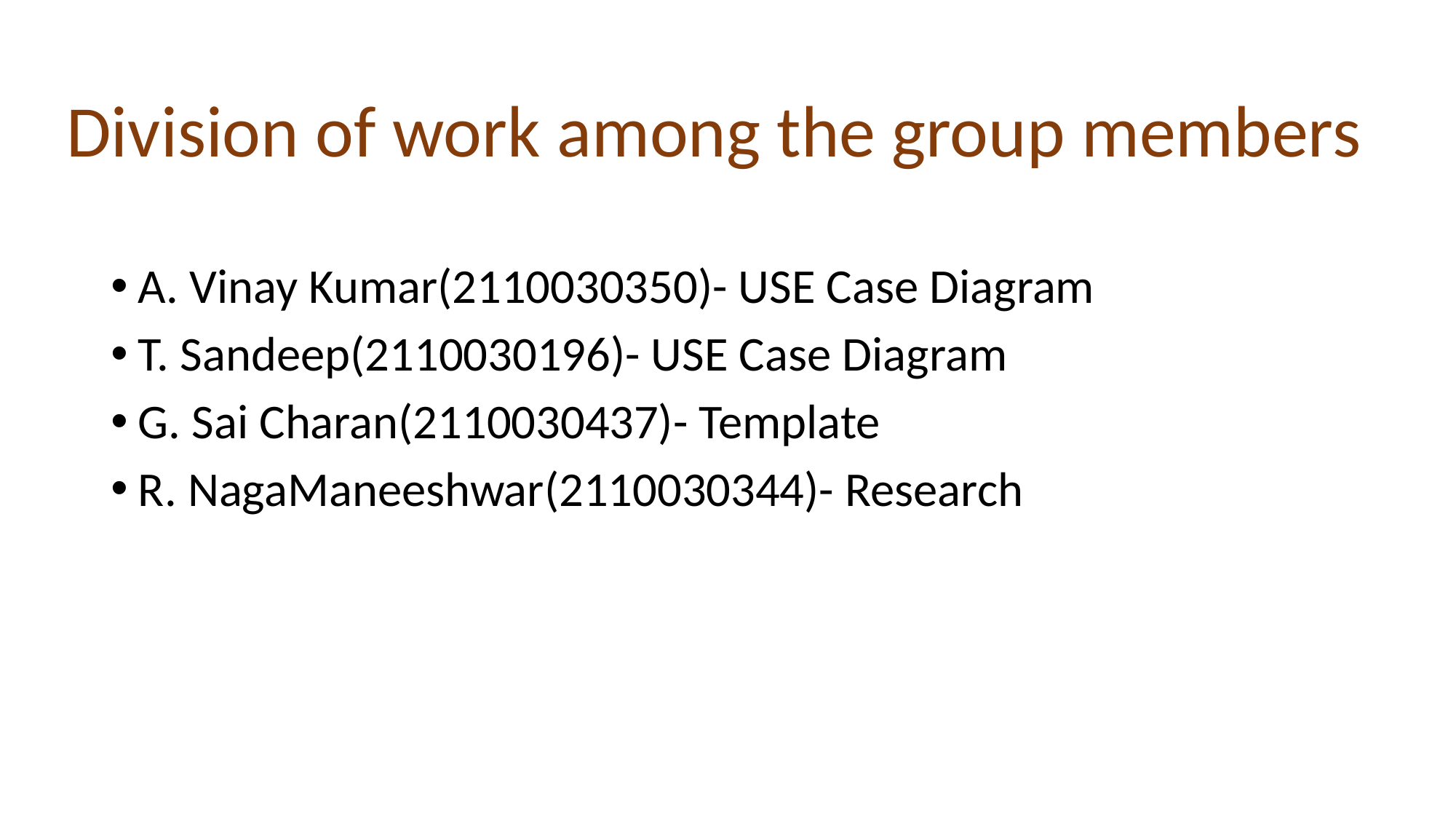

# Division of work among the group members
A. Vinay Kumar(2110030350)- USE Case Diagram
T. Sandeep(2110030196)- USE Case Diagram
G. Sai Charan(2110030437)- Template
R. NagaManeeshwar(2110030344)- Research